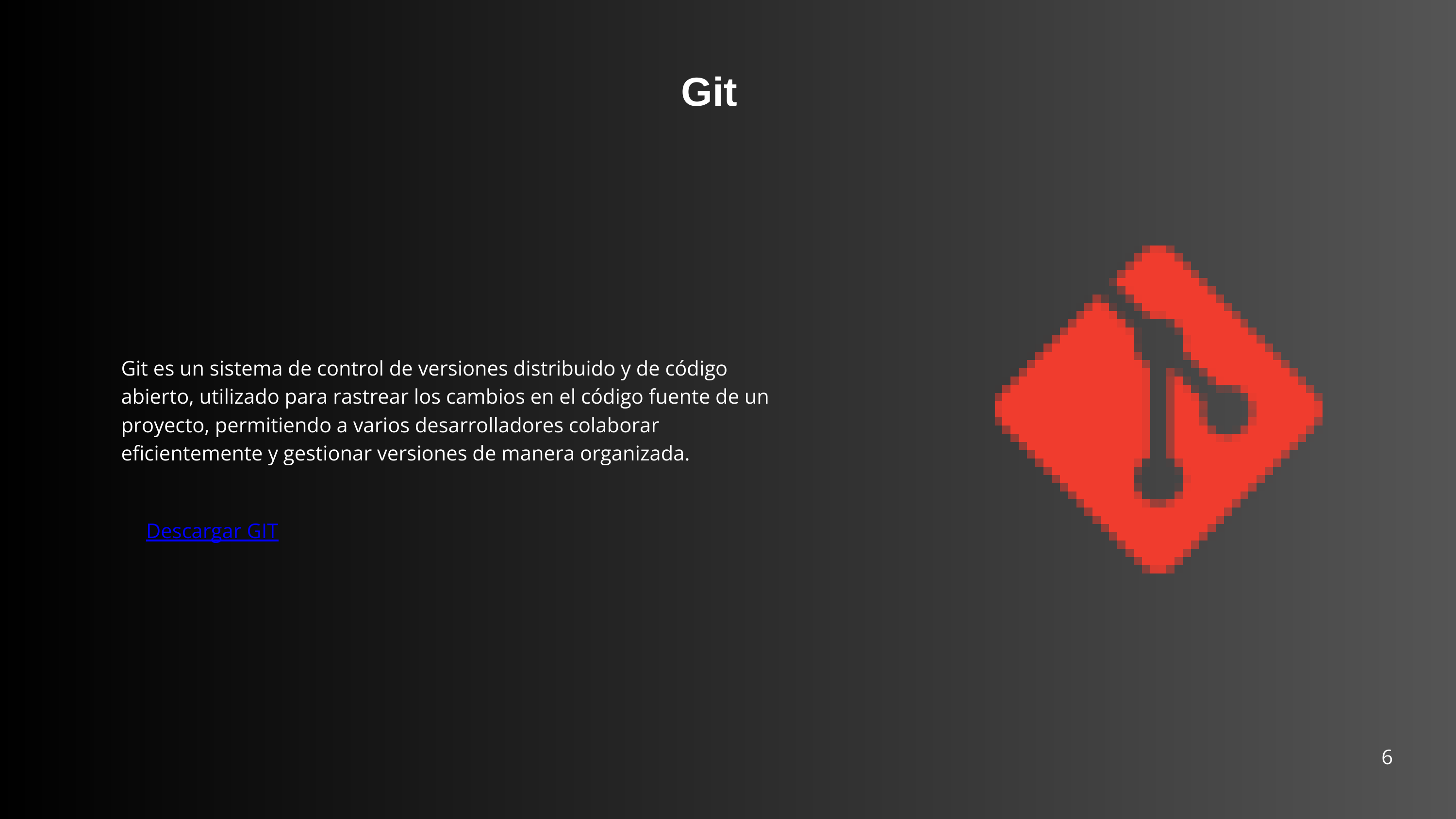

Git

Git es un sistema de control de versiones distribuido y de código abierto, utilizado para rastrear los cambios en el código fuente de un proyecto, permitiendo a varios desarrolladores colaborar eficientemente y gestionar versiones de manera organizada.
Descargar GIT
6